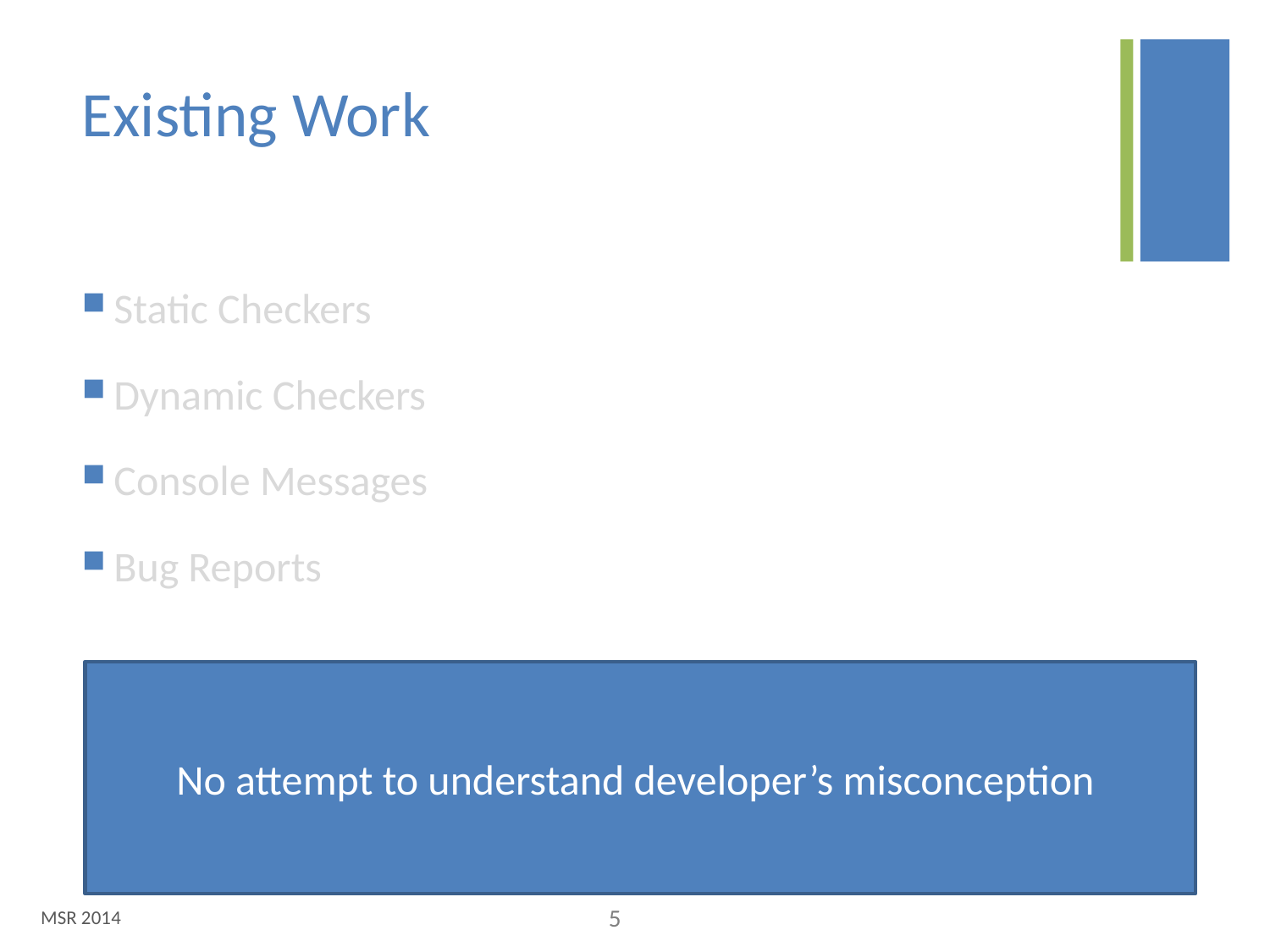

# Existing Work
Static Checkers
Dynamic Checkers
Console Messages
Bug Reports
No attempt to understand developer’s misconception
MSR 2014
5